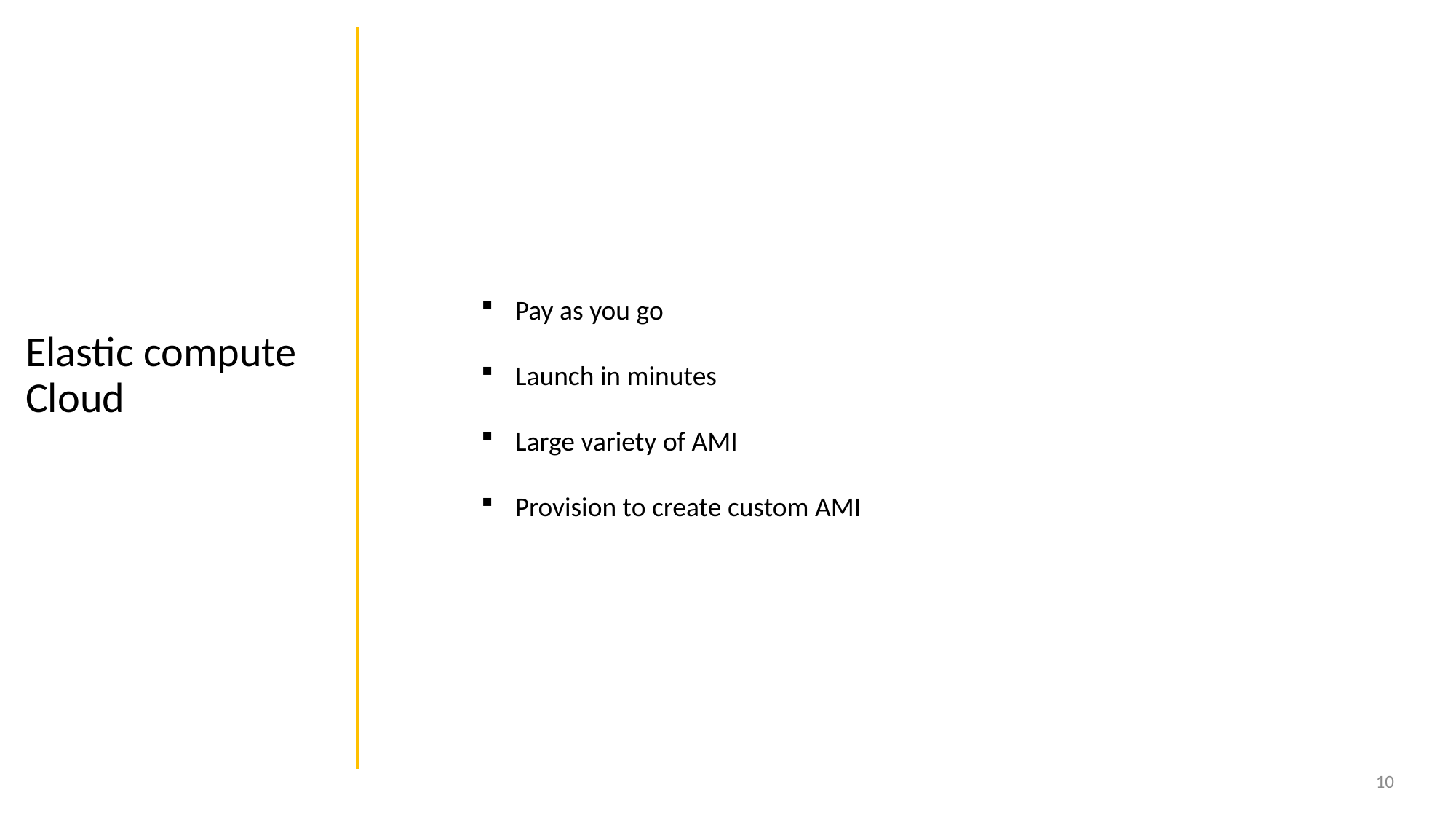

Pay as you go
Launch in minutes
Large variety of AMI
Provision to create custom AMI

# Elastic compute Cloud
10